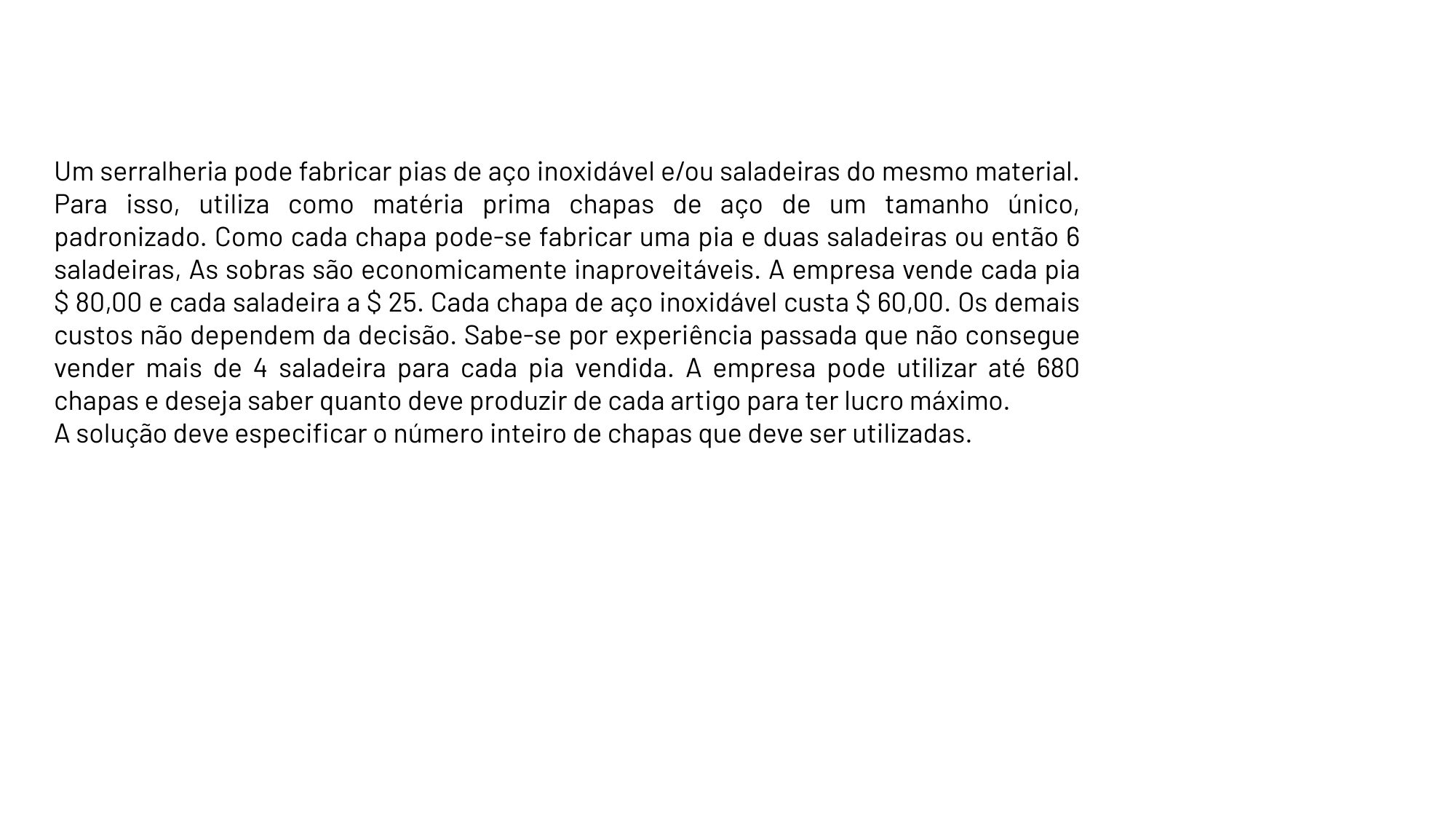

Um serralheria pode fabricar pias de aço inoxidável e/ou saladeiras do mesmo material. Para isso, utiliza como matéria prima chapas de aço de um tamanho único, padronizado. Como cada chapa pode-se fabricar uma pia e duas saladeiras ou então 6 saladeiras, As sobras são economicamente inaproveitáveis. A empresa vende cada pia $ 80,00 e cada saladeira a $ 25. Cada chapa de aço inoxidável custa $ 60,00. Os demais custos não dependem da decisão. Sabe-se por experiência passada que não consegue vender mais de 4 saladeira para cada pia vendida. A empresa pode utilizar até 680 chapas e deseja saber quanto deve produzir de cada artigo para ter lucro máximo.
A solução deve especificar o número inteiro de chapas que deve ser utilizadas.